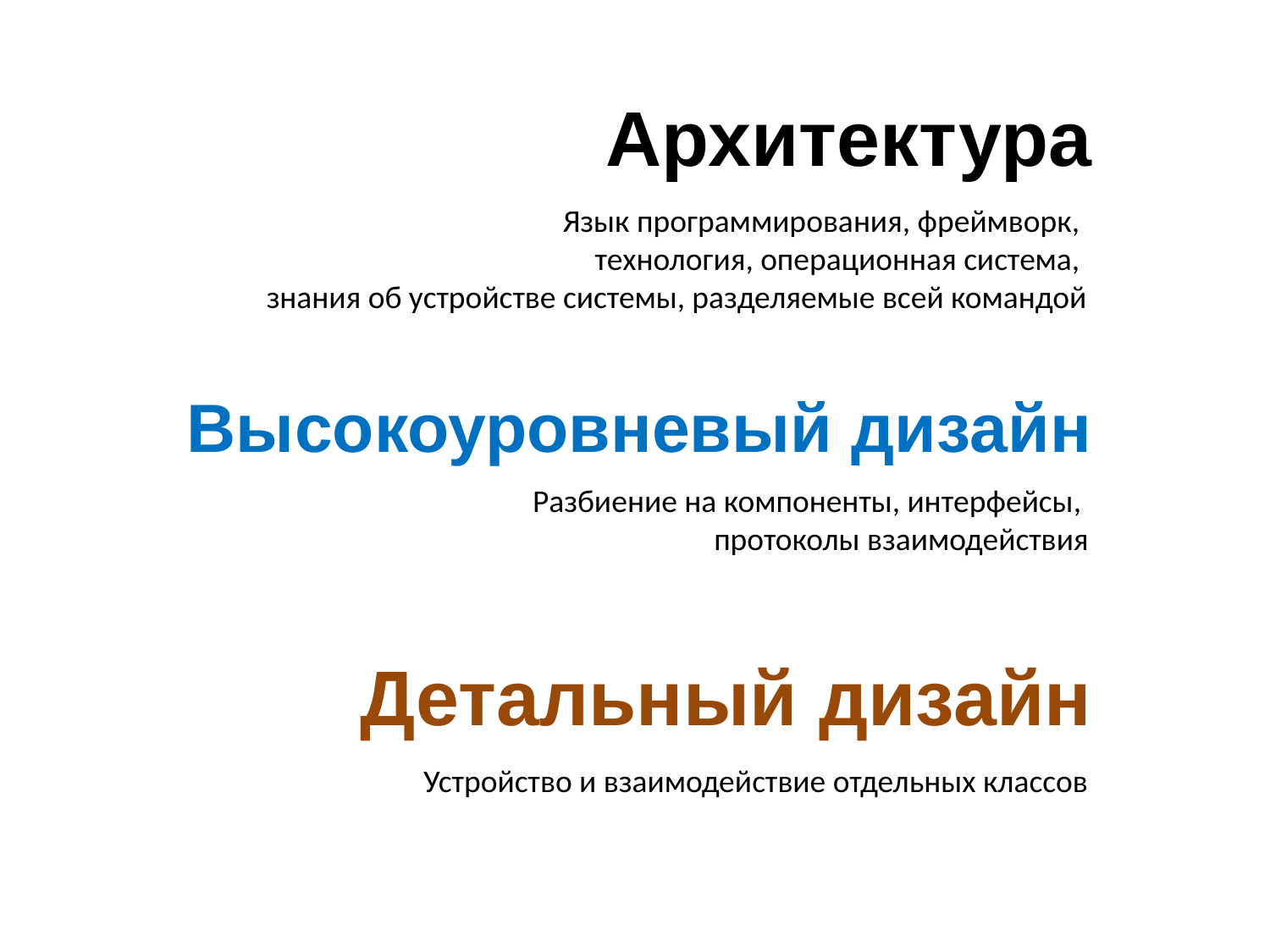

# Архитектура
Язык программирования, фреймворк,
технология, операционная система,
знания об устройстве системы, разделяемые всей командой
Высокоуровневый дизайн
Разбиение на компоненты, интерфейсы,
протоколы взаимодействия
Детальный дизайн
Устройство и взаимодействие отдельных классов